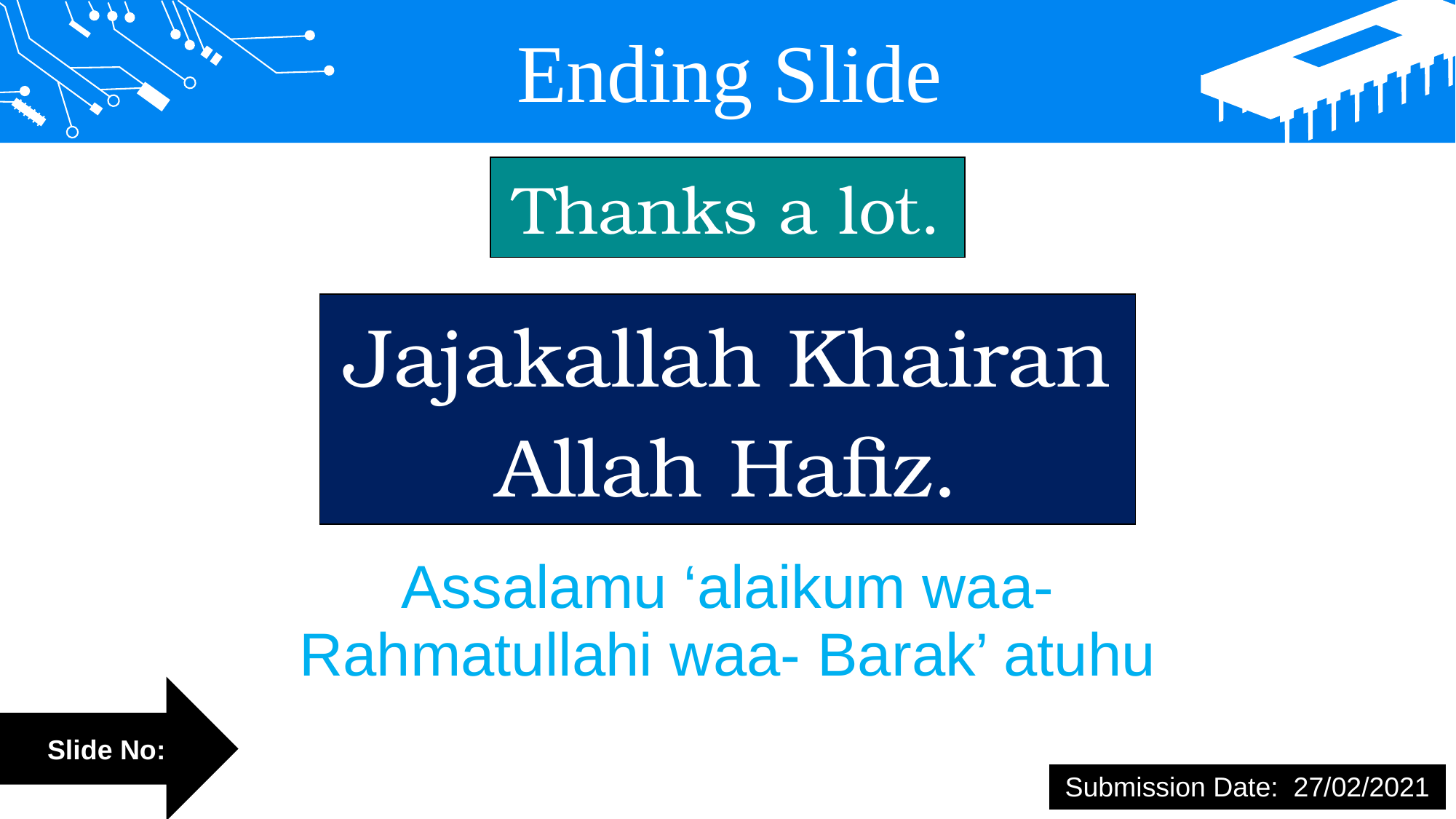

Ending Slide
| Thanks a lot. |
| --- |
| Jajakallah Khairan Allah Hafiz. |
| --- |
| Assalamu ‘alaikum waa- Rahmatullahi waa- Barak’ atuhu |
| --- |

| Slide No: 10 |
| --- |
| Submission Date: 27/02/2021 |
| --- |